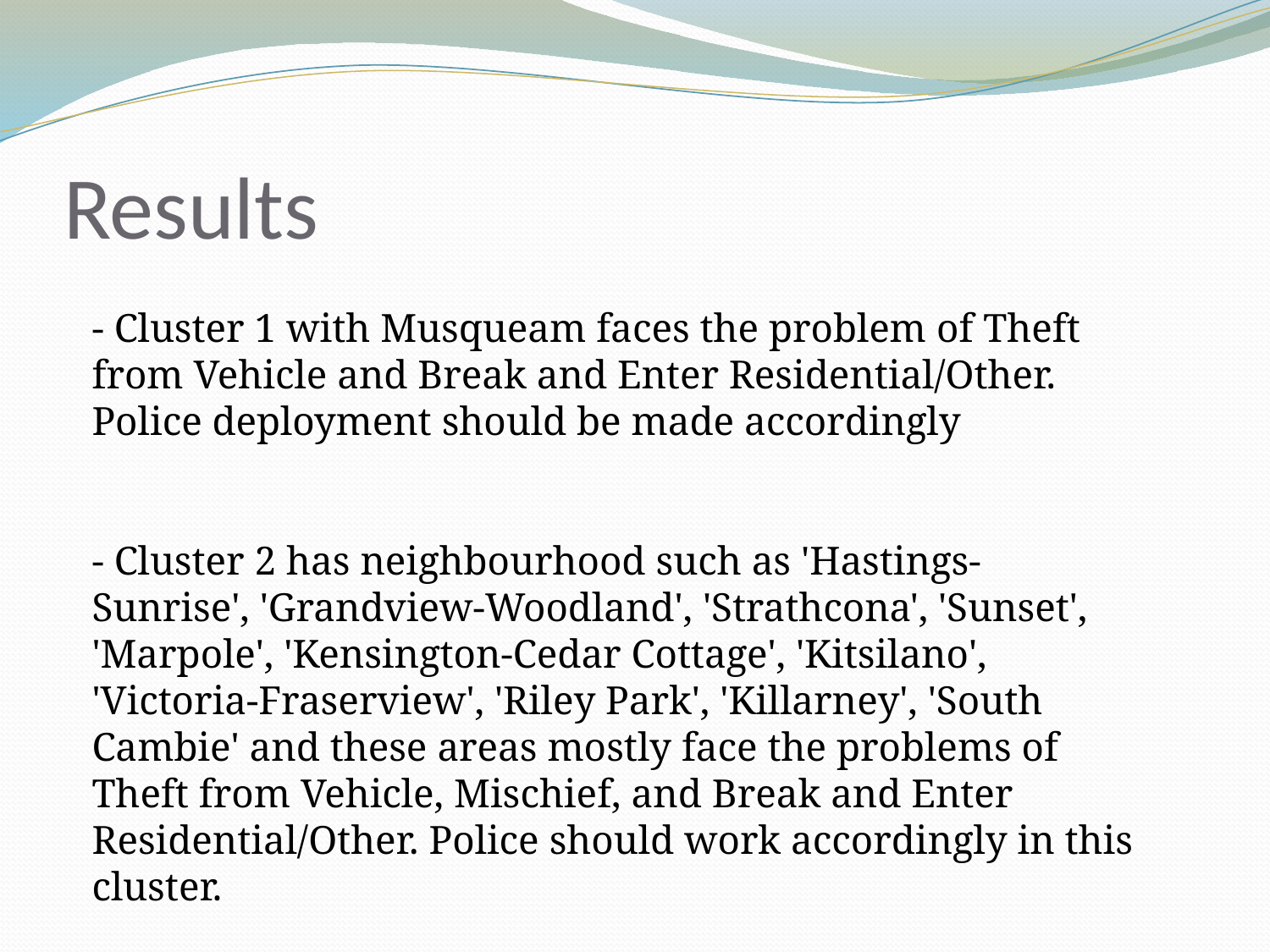

# Results
- Cluster 1 with Musqueam faces the problem of Theft from Vehicle and Break and Enter Residential/Other. Police deployment should be made accordingly

- Cluster 2 has neighbourhood such as 'Hastings-Sunrise', 'Grandview-Woodland', 'Strathcona', 'Sunset', 'Marpole', 'Kensington-Cedar Cottage', 'Kitsilano', 'Victoria-Fraserview', 'Riley Park', 'Killarney', 'South Cambie' and these areas mostly face the problems of Theft from Vehicle, Mischief, and Break and Enter Residential/Other. Police should work accordingly in this cluster.